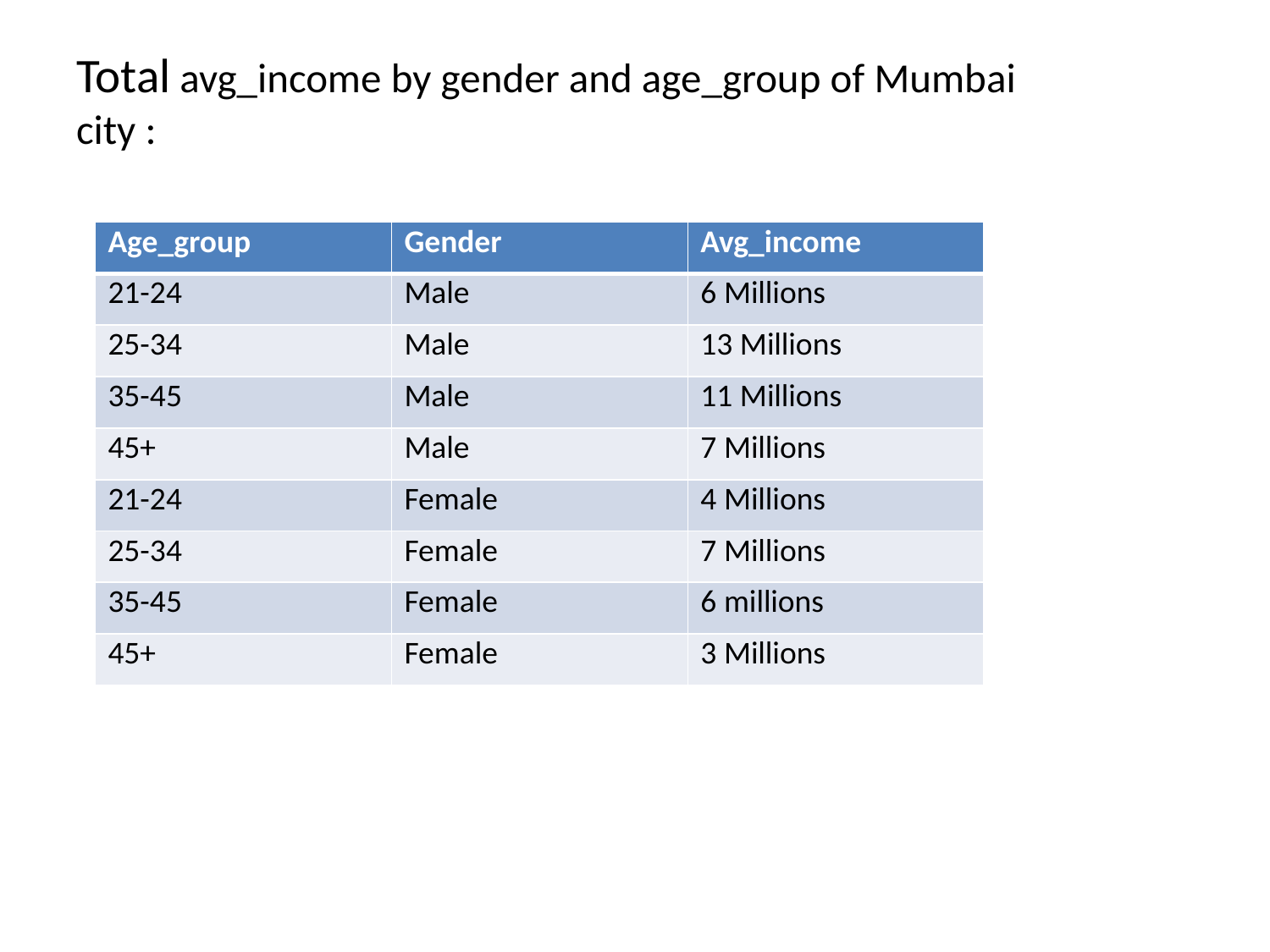

# Total avg_income by gender and age_group of Mumbai city :
| Age\_group | Gender | Avg\_income |
| --- | --- | --- |
| 21-24 | Male | 6 Millions |
| 25-34 | Male | 13 Millions |
| 35-45 | Male | 11 Millions |
| 45+ | Male | 7 Millions |
| 21-24 | Female | 4 Millions |
| 25-34 | Female | 7 Millions |
| 35-45 | Female | 6 millions |
| 45+ | Female | 3 Millions |